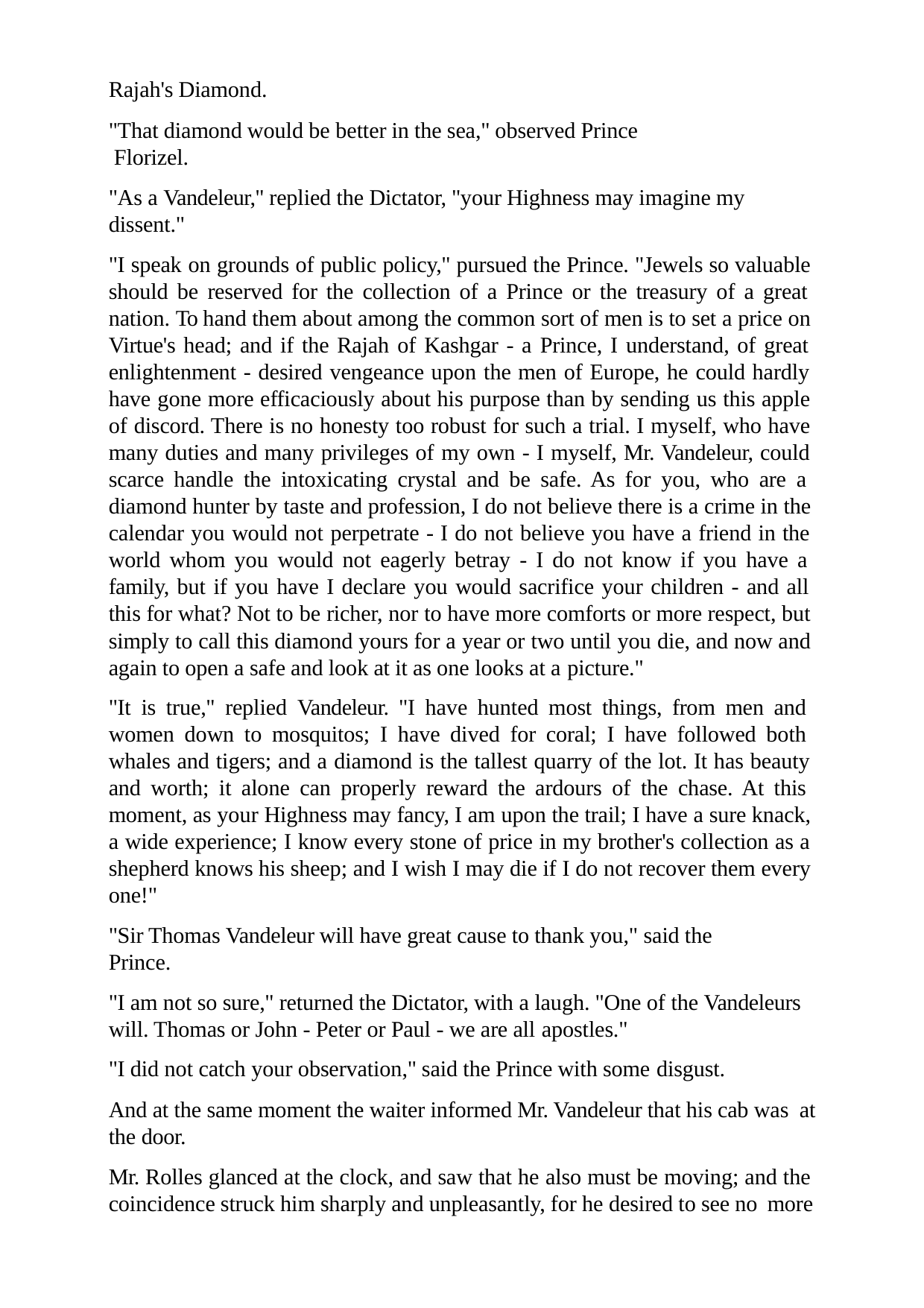

Rajah's Diamond.
"That diamond would be better in the sea," observed Prince  Florizel.
"As a Vandeleur," replied the Dictator, "your Highness may imagine my  dissent."
"I speak on grounds of public policy," pursued the Prince. "Jewels so valuable  should be reserved for the collection of a Prince or the treasury of a great  nation. To hand them about among the common sort of men is to set a price on  Virtue's head; and if the Rajah of Kashgar - a Prince, I understand, of great  enlightenment - desired vengeance upon the men of Europe, he could hardly  have gone more efficaciously about his purpose than by sending us this apple  of discord. There is no honesty too robust for such a trial. I myself, who have  many duties and many privileges of my own - I myself, Mr. Vandeleur, could  scarce handle the intoxicating crystal and be safe. As for you, who are a  diamond hunter by taste and profession, I do not believe there is a crime in the  calendar you would not perpetrate - I do not believe you have a friend in the  world whom you would not eagerly betray - I do not know if you have a  family, but if you have I declare you would sacrifice your children - and all  this for what? Not to be richer, nor to have more comforts or more respect, but  simply to call this diamond yours for a year or two until you die, and now and  again to open a safe and look at it as one looks at a picture."
"It is true," replied Vandeleur. "I have hunted most things, from men and  women down to mosquitos; I have dived for coral; I have followed both  whales and tigers; and a diamond is the tallest quarry of the lot. It has beauty  and worth; it alone can properly reward the ardours of the chase. At this  moment, as your Highness may fancy, I am upon the trail; I have a sure knack,  a wide experience; I know every stone of price in my brother's collection as a  shepherd knows his sheep; and I wish I may die if I do not recover them every  one!"
"Sir Thomas Vandeleur will have great cause to thank you," said the  Prince.
"I am not so sure," returned the Dictator, with a laugh. "One of the Vandeleurs  will. Thomas or John - Peter or Paul - we are all apostles."
"I did not catch your observation," said the Prince with some disgust.
And at the same moment the waiter informed Mr. Vandeleur that his cab was  at the door.
Mr. Rolles glanced at the clock, and saw that he also must be moving; and the  coincidence struck him sharply and unpleasantly, for he desired to see no more